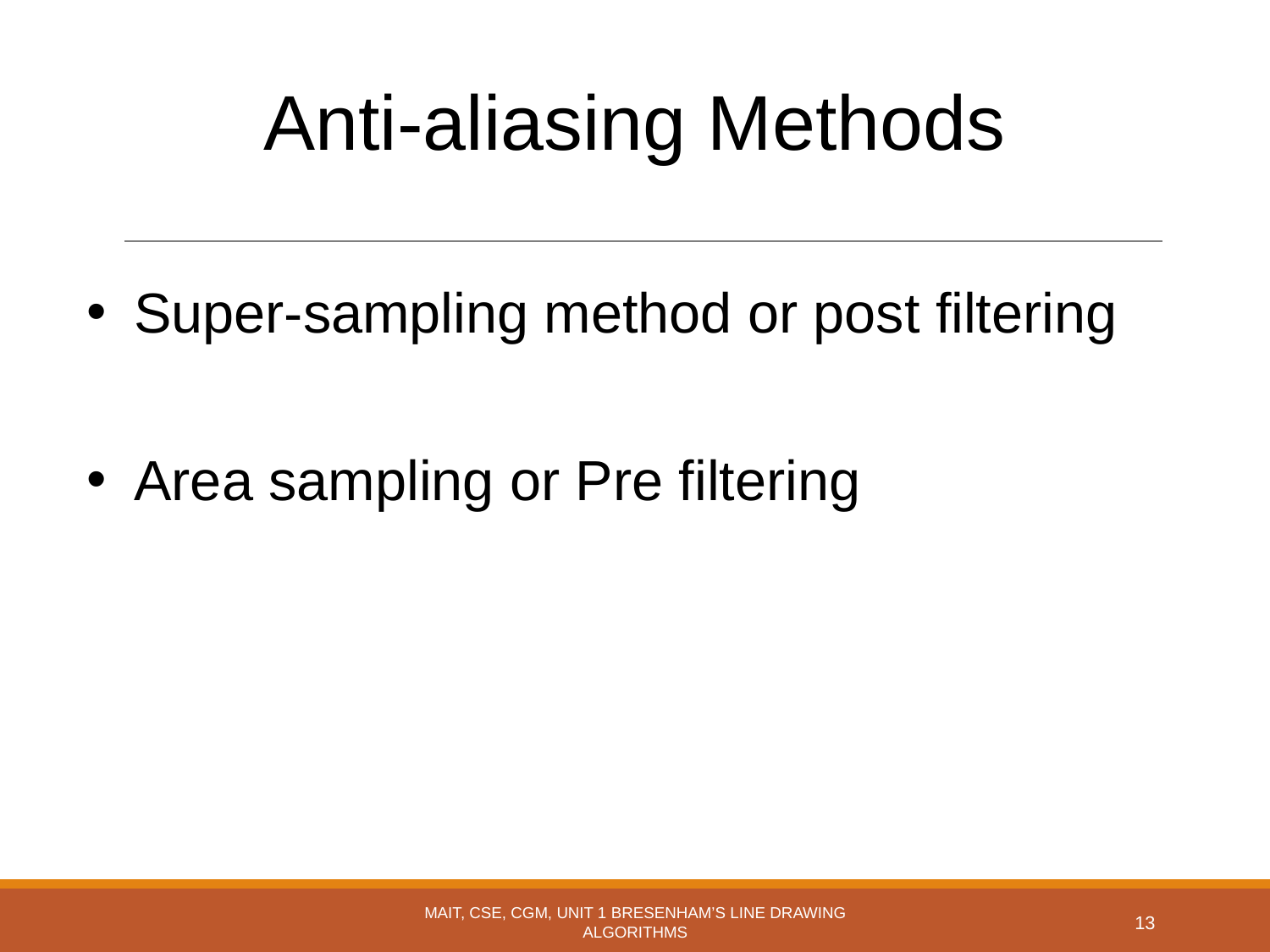

# Anti-aliasing Methods
Super-sampling method or post filtering

Area sampling or Pre filtering
MAIT, CSE, CGM, UNIT 1 BRESENHAM’S LINE DRAWING ALGORITHMS
13